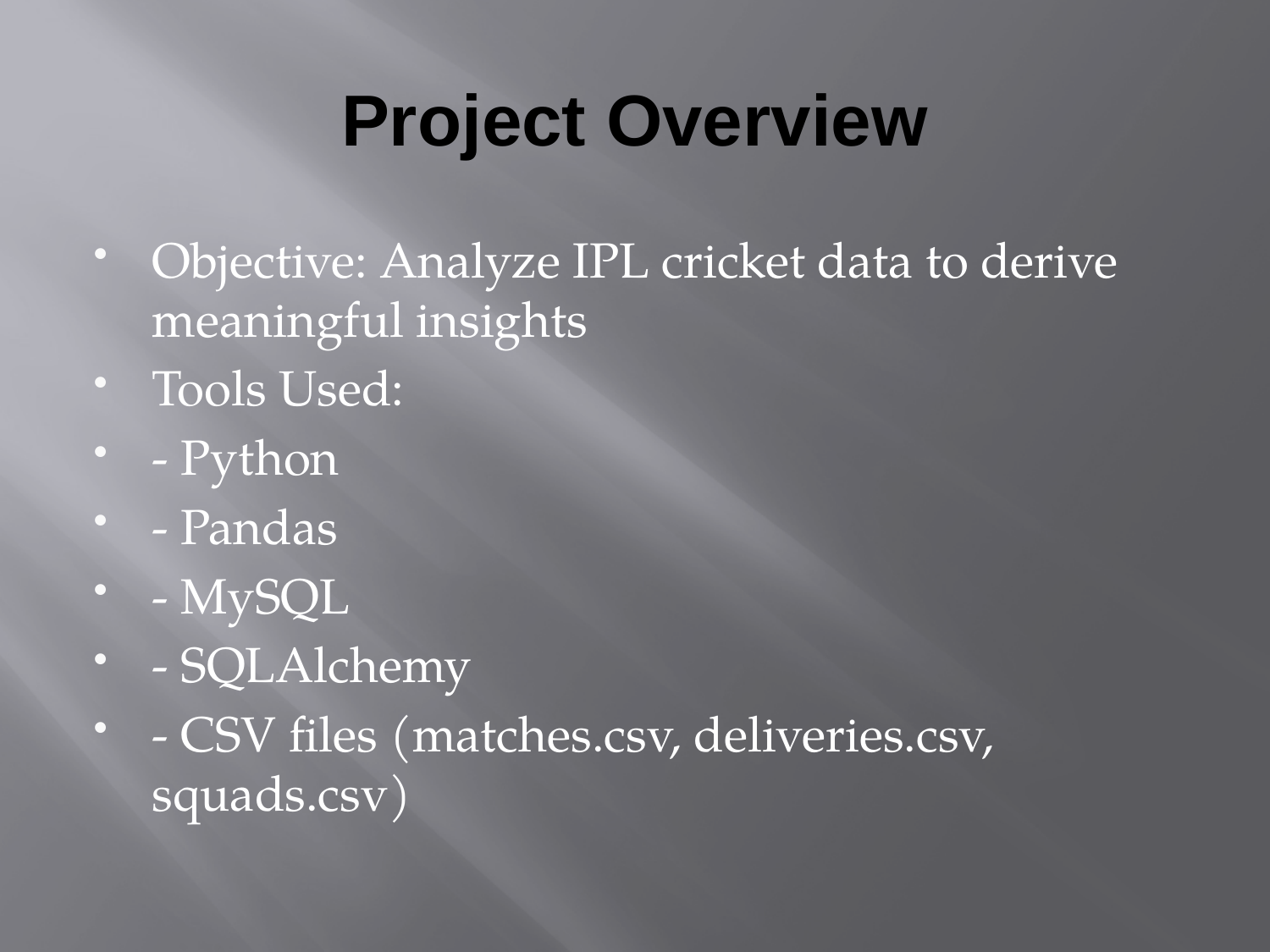

# Project Overview
Objective: Analyze IPL cricket data to derive meaningful insights
Tools Used:
- Python
- Pandas
- MySQL
- SQLAlchemy
- CSV files (matches.csv, deliveries.csv, squads.csv)